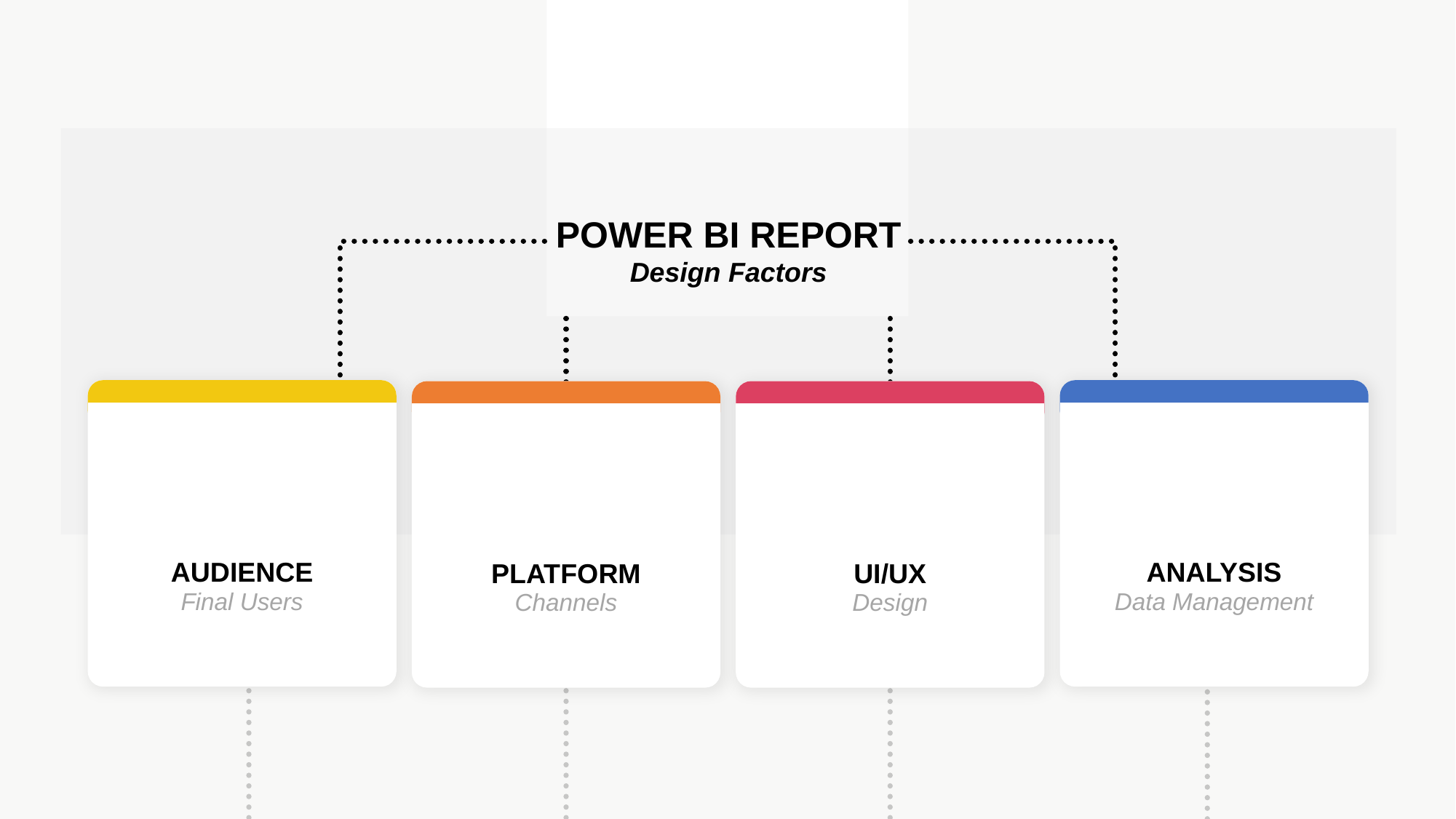

POWER BI REPORT
Design Factors

ANALYSIS
Data Management

AUDIENCE
Final Users

PLATFORM
Channels

UI/UX
Design